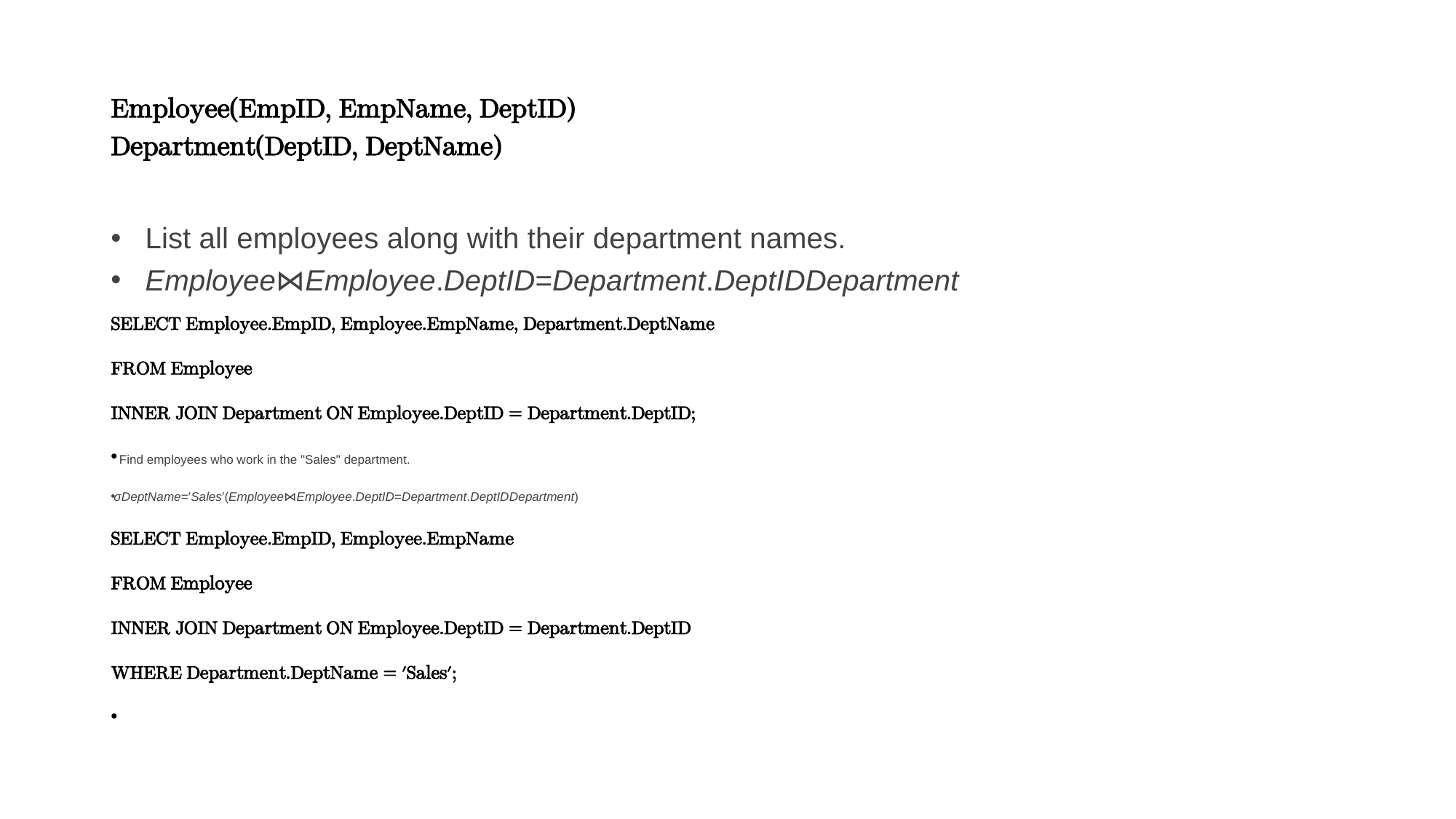

# Employee(EmpID, EmpName, DeptID) Department(DeptID, DeptName)
List all employees along with their department names.
Employee⋈Employee.DeptID=Department.DeptID​Department
SELECT Employee.EmpID, Employee.EmpName, Department.DeptName
FROM Employee
INNER JOIN Department ON Employee.DeptID = Department.DeptID;
 Find employees who work in the "Sales" department.
σDeptName=′Sales′​(Employee⋈Employee.DeptID=Department.DeptID​Department)
SELECT Employee.EmpID, Employee.EmpName
FROM Employee
INNER JOIN Department ON Employee.DeptID = Department.DeptID
WHERE Department.DeptName = 'Sales';